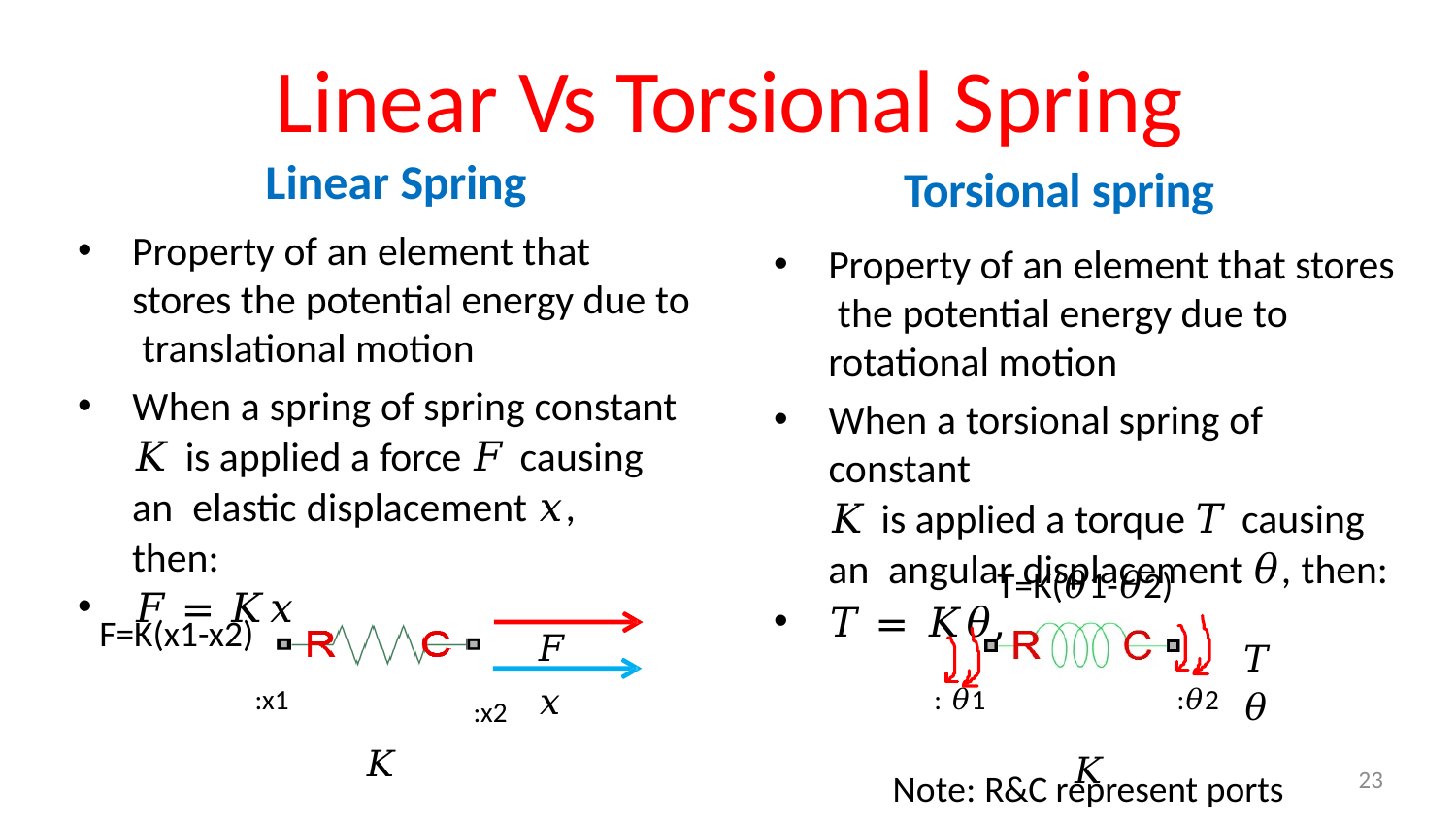

# Linear Vs Torsional Spring
Linear Spring
Property of an element that  stores the potential energy due to  translational motion
When a spring of spring constant
𝐾 is applied a force 𝐹 causing an  elastic displacement 𝑥, then:
𝐹 = 𝐾𝑥
𝐹
𝑥
𝐾
Torsional spring
Property of an element that stores  the potential energy due to  rotational motion
When a torsional spring of constant
𝐾 is applied a torque 𝑇 causing an  angular displacement 𝜃, then:
𝑇 = 𝐾𝜃,
𝑇
𝜃
𝐾
T=K(𝜃1-𝜃2)
F=K(x1-x2)

:x1
: 𝜃1
:𝜃2
:x2
23
Note: R&C represent ports